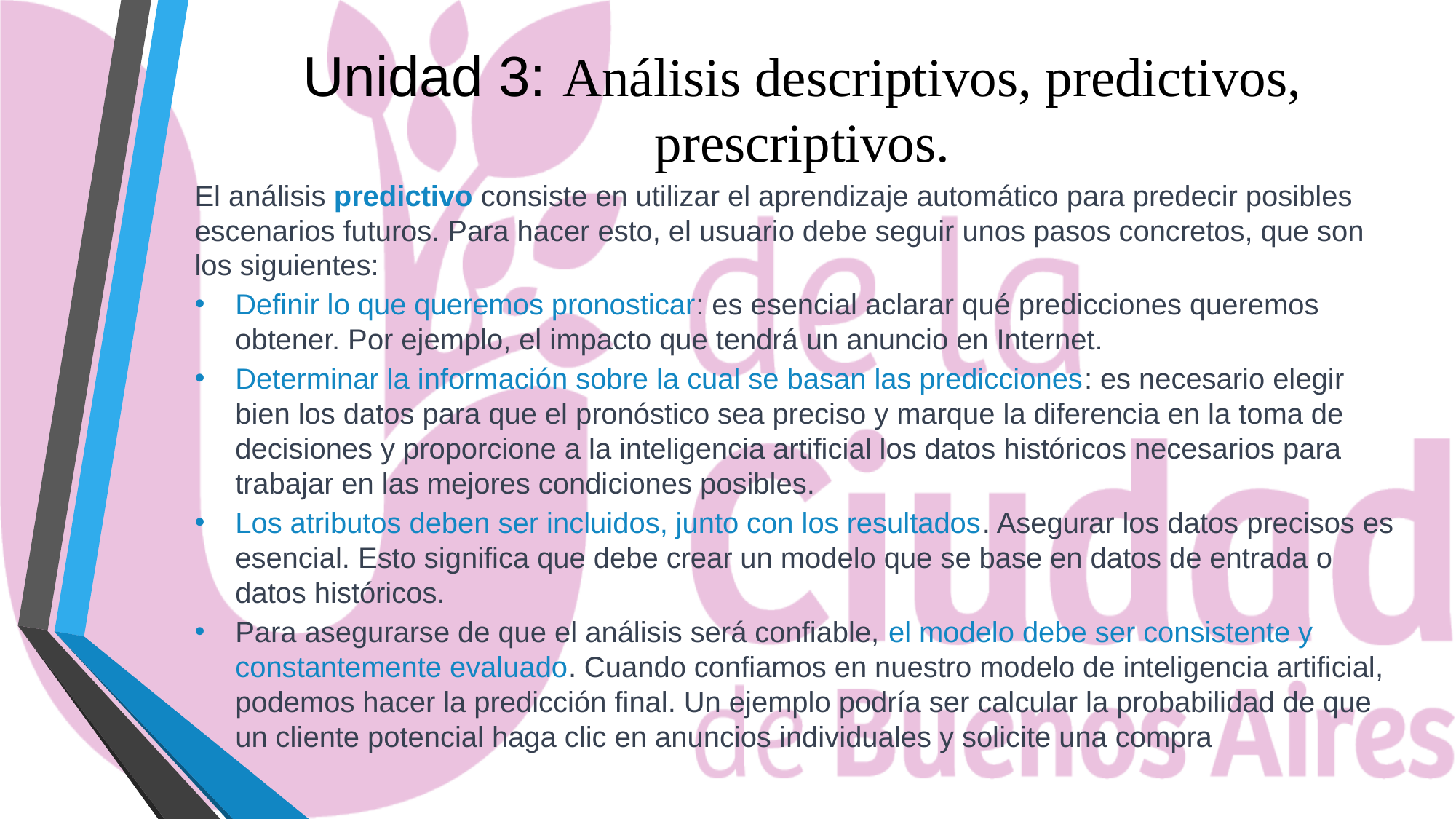

# Unidad 3: Análisis descriptivos, predictivos, prescriptivos.
El análisis predictivo consiste en utilizar el aprendizaje automático para predecir posibles escenarios futuros. Para hacer esto, el usuario debe seguir unos pasos concretos, que son los siguientes:
Definir lo que queremos pronosticar: es esencial aclarar qué predicciones queremos obtener. Por ejemplo, el impacto que tendrá un anuncio en Internet.
Determinar la información sobre la cual se basan las predicciones: es necesario elegir bien los datos para que el pronóstico sea preciso y marque la diferencia en la toma de decisiones y proporcione a la inteligencia artificial los datos históricos necesarios para trabajar en las mejores condiciones posibles.
Los atributos deben ser incluidos, junto con los resultados. Asegurar los datos precisos es esencial. Esto significa que debe crear un modelo que se base en datos de entrada o datos históricos.
Para asegurarse de que el análisis será confiable, el modelo debe ser consistente y constantemente evaluado. Cuando confiamos en nuestro modelo de inteligencia artificial, podemos hacer la predicción final. Un ejemplo podría ser calcular la probabilidad de que un cliente potencial haga clic en anuncios individuales y solicite una compra